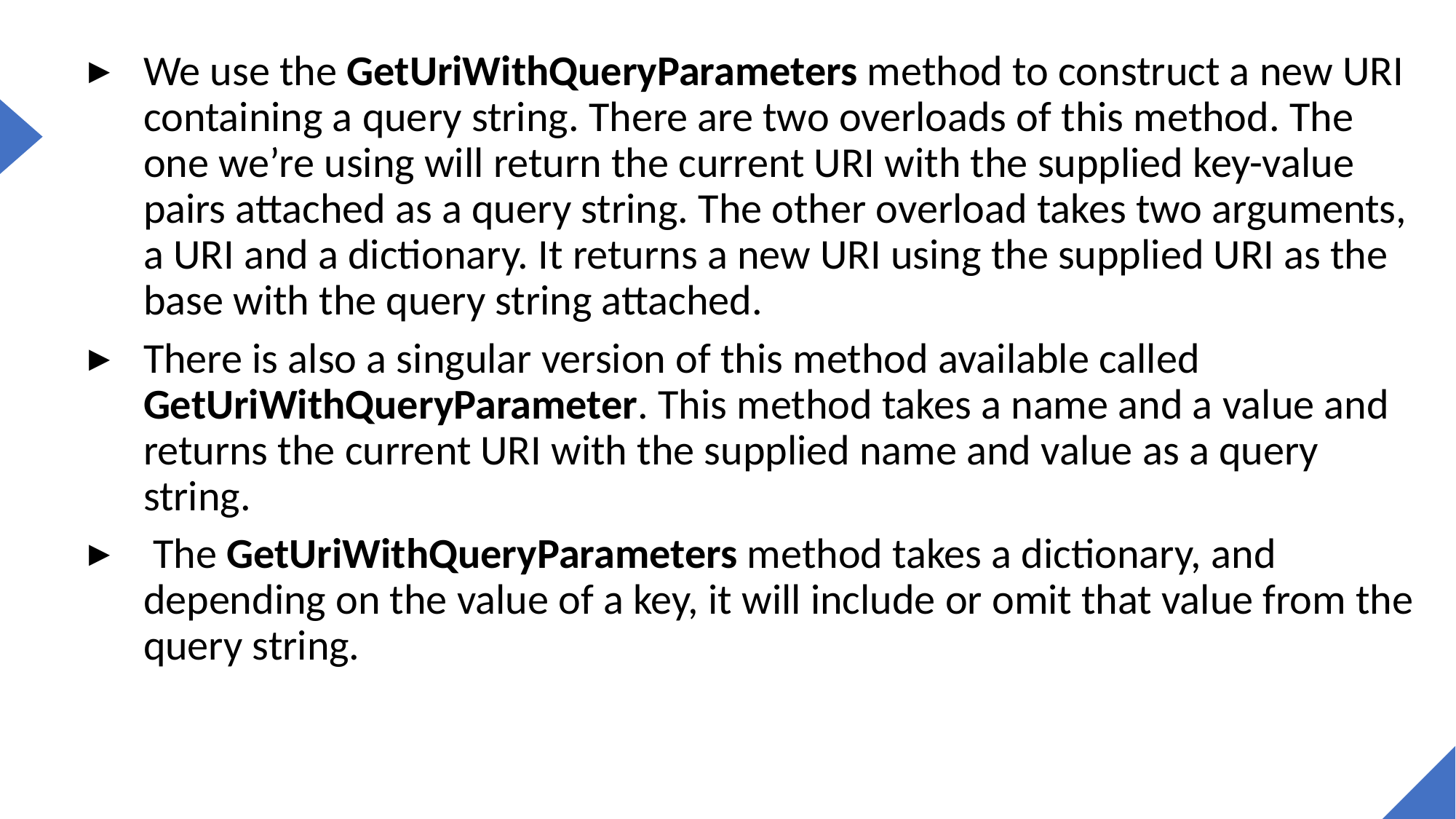

We use the GetUriWithQueryParameters method to construct a new URI containing a query string. There are two overloads of this method. The one we’re using will return the current URI with the supplied key-value pairs attached as a query string. The other overload takes two arguments, a URI and a dictionary. It returns a new URI using the supplied URI as the base with the query string attached.
There is also a singular version of this method available called GetUriWithQueryParameter. This method takes a name and a value and returns the current URI with the supplied name and value as a query string.
 The GetUriWithQueryParameters method takes a dictionary, and depending on the value of a key, it will include or omit that value from the query string.